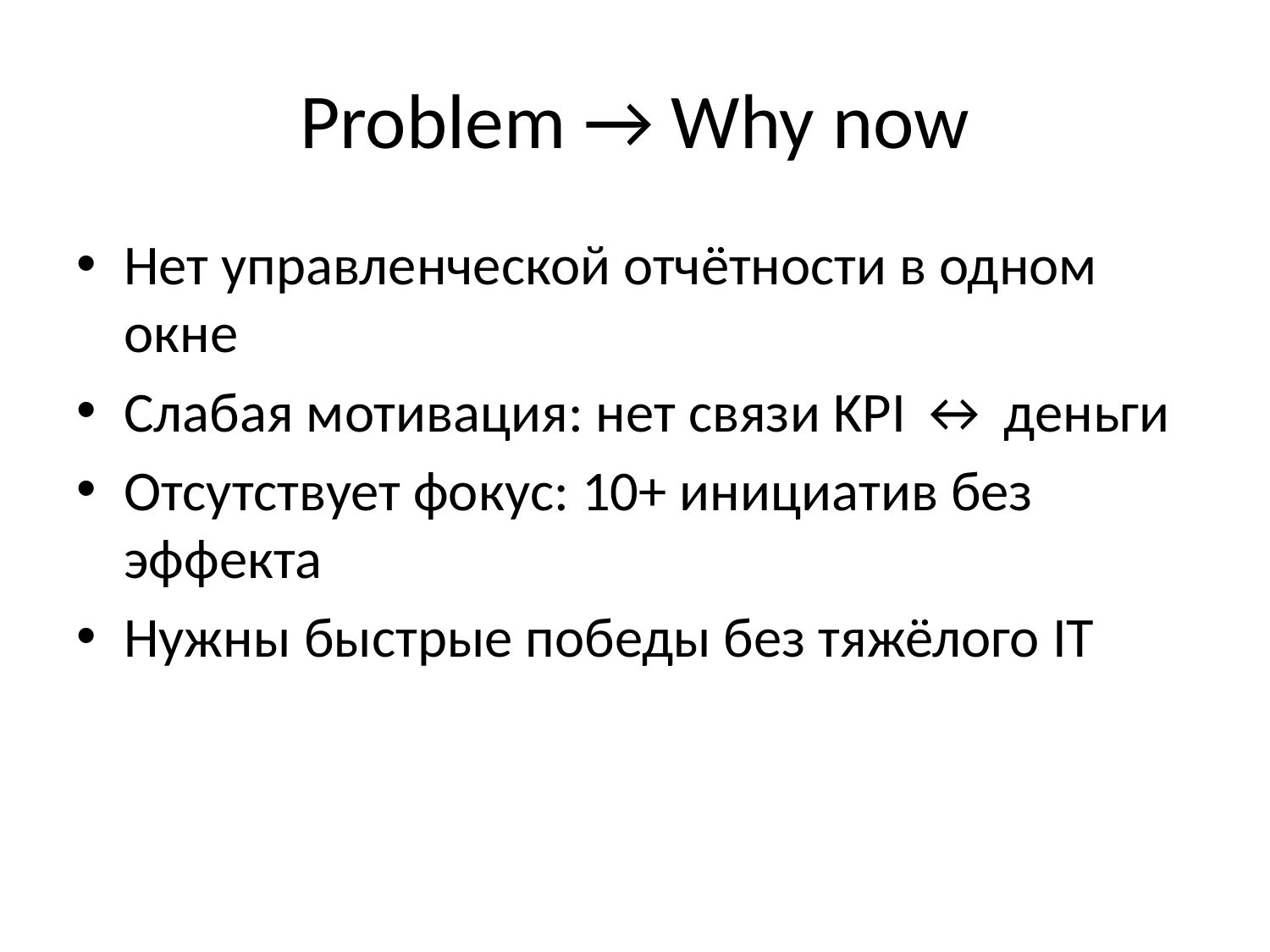

# Problem → Why now
Нет управленческой отчётности в одном окне
Слабая мотивация: нет связи KPI ↔ деньги
Отсутствует фокус: 10+ инициатив без эффекта
Нужны быстрые победы без тяжёлого IT